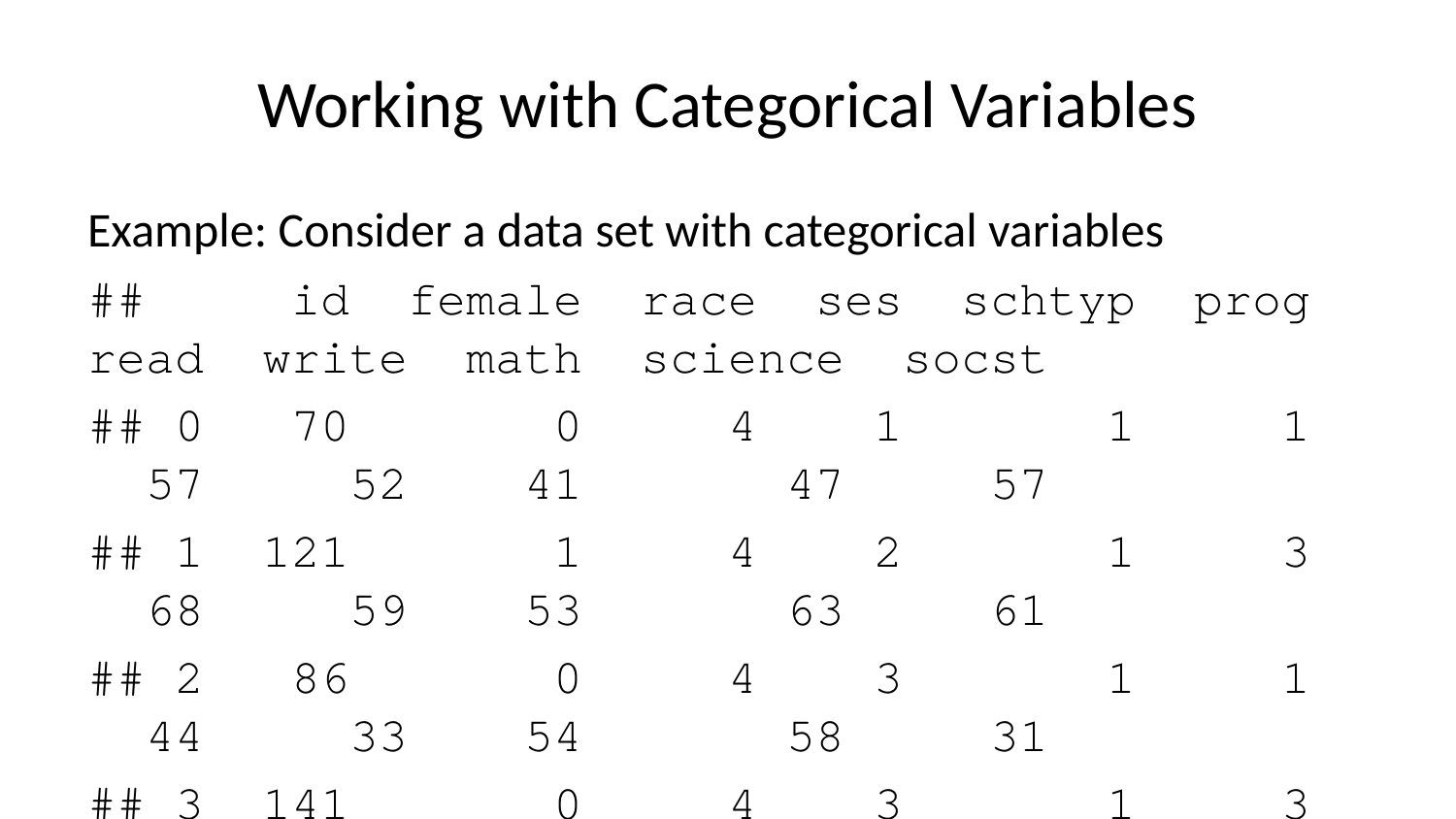

# Working with Categorical Variables
Example: Consider a data set with categorical variables
##     id  female  race  ses  schtyp  prog  read  write  math  science  socst
## 0   70       0     4    1       1     1    57     52    41       47     57
## 1  121       1     4    2       1     3    68     59    53       63     61
## 2   86       0     4    3       1     1    44     33    54       58     31
## 3  141       0     4    3       1     3    63     44    47       53     56
## 4  172       0     4    2       1     2    47     52    57       53     61
## 5  113       0     4    2       1     2    44     52    51       63     61
## 6   50       0     3    2       1     1    50     59    42       53     61
## 7   11       0     1    2       1     2    34     46    45       39     36
## 8   84       0     4    2       1     1    63     57    54       58     51
## 9   48       0     3    2       1     2    57     55    52       50     51